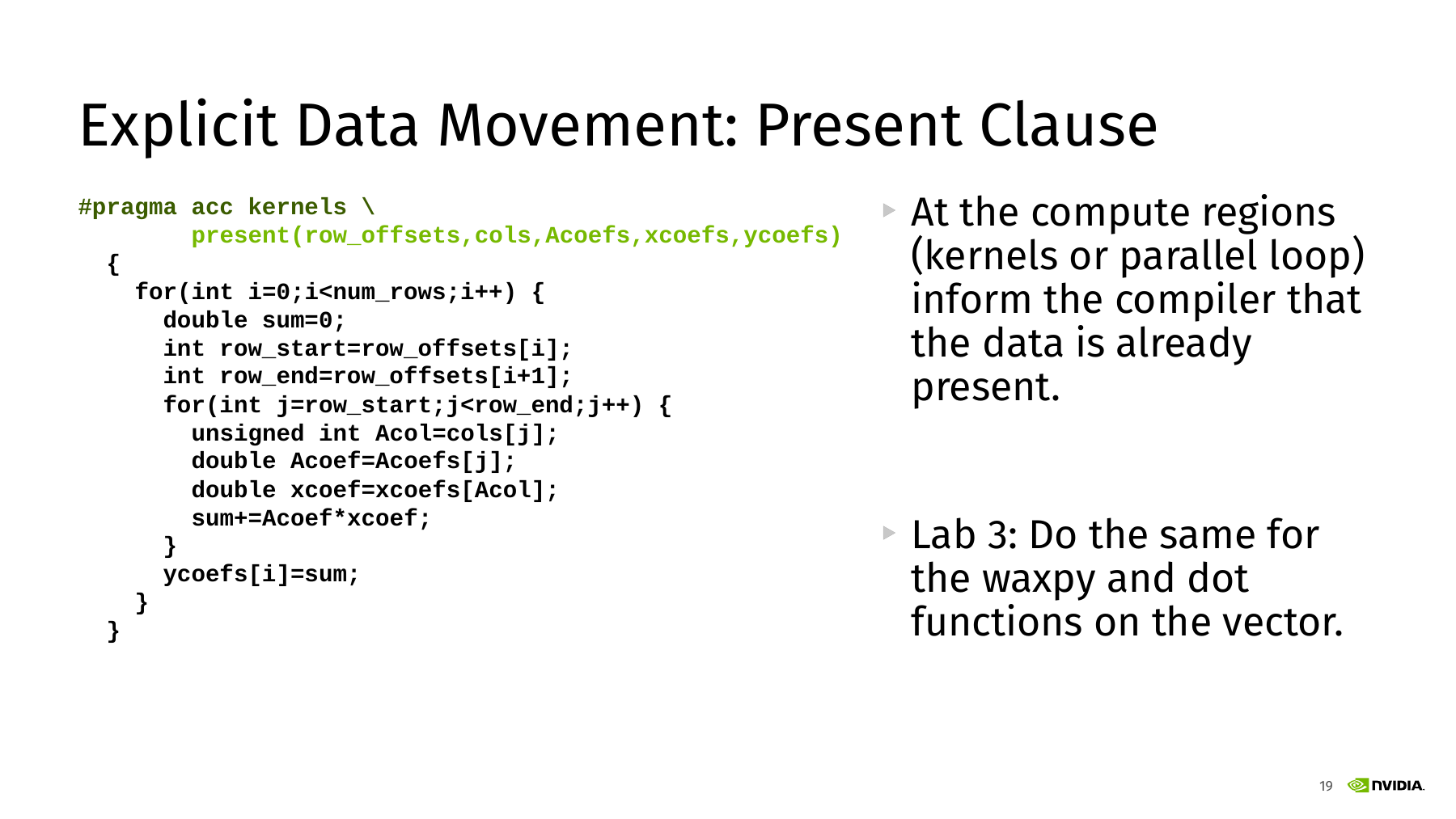

# Explicit Data Movement: Present Clause
#pragma acc kernels \
        present(row_offsets,cols,Acoefs,xcoefs,ycoefs)
  {
    for(int i=0;i<num_rows;i++) {
      double sum=0;
      int row_start=row_offsets[i];
      int row_end=row_offsets[i+1];
      for(int j=row_start;j<row_end;j++) {
        unsigned int Acol=cols[j];
        double Acoef=Acoefs[j];
        double xcoef=xcoefs[Acol];
        sum+=Acoef*xcoef;
      }
      ycoefs[i]=sum;
    }
  }

At the compute regions (kernels or parallel loop) inform the compiler that the data is already present.

Lab 3: Do the same for the waxpy and dot functions on the vector.